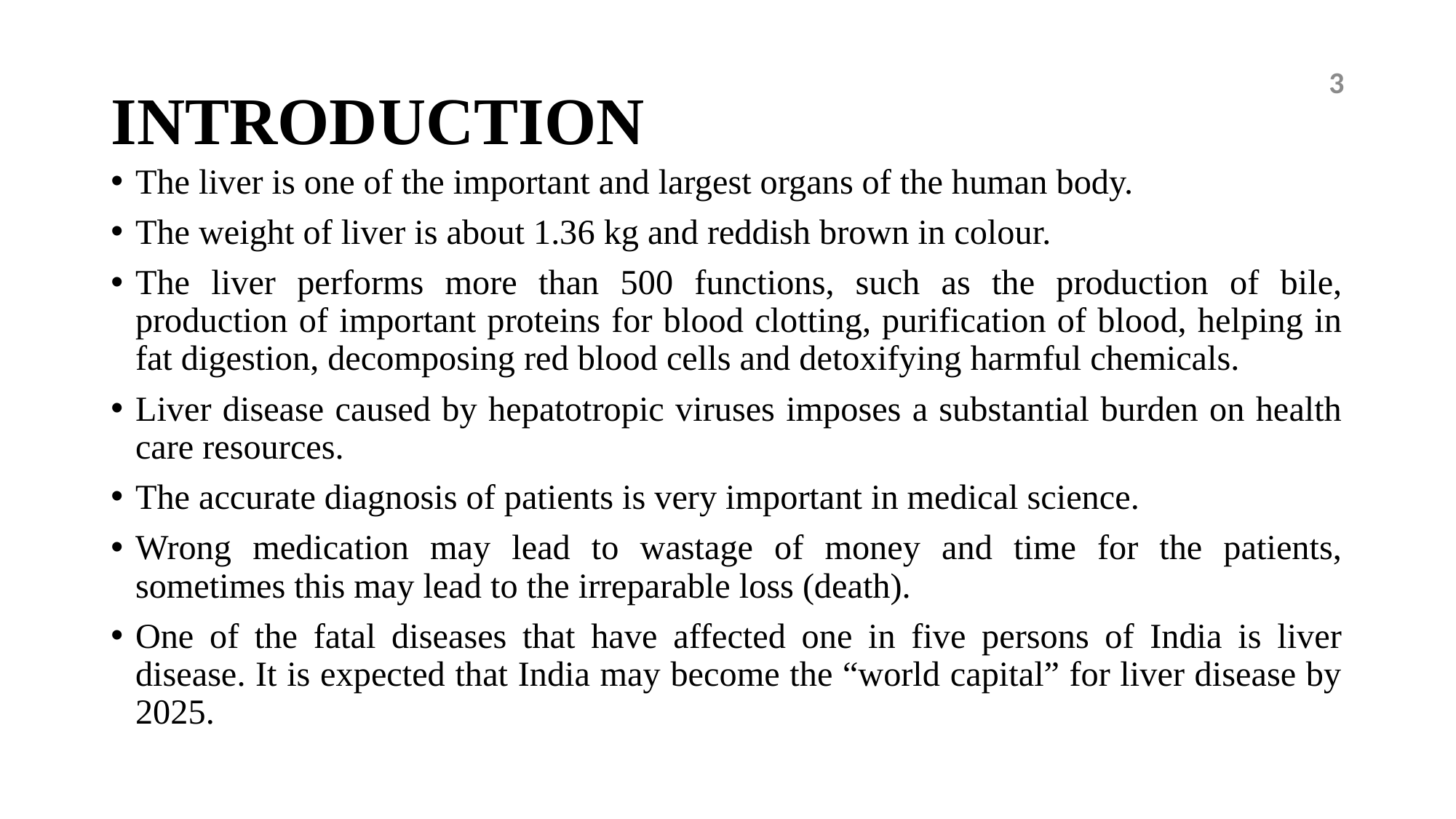

# INTRODUCTION
3
The liver is one of the important and largest organs of the human body.
The weight of liver is about 1.36 kg and reddish brown in colour.
The liver performs more than 500 functions, such as the production of bile, production of important proteins for blood clotting, purification of blood, helping in fat digestion, decomposing red blood cells and detoxifying harmful chemicals.
Liver disease caused by hepatotropic viruses imposes a substantial burden on health care resources.
The accurate diagnosis of patients is very important in medical science.
Wrong medication may lead to wastage of money and time for the patients, sometimes this may lead to the irreparable loss (death).
One of the fatal diseases that have affected one in five persons of India is liver disease. It is expected that India may become the “world capital” for liver disease by 2025.